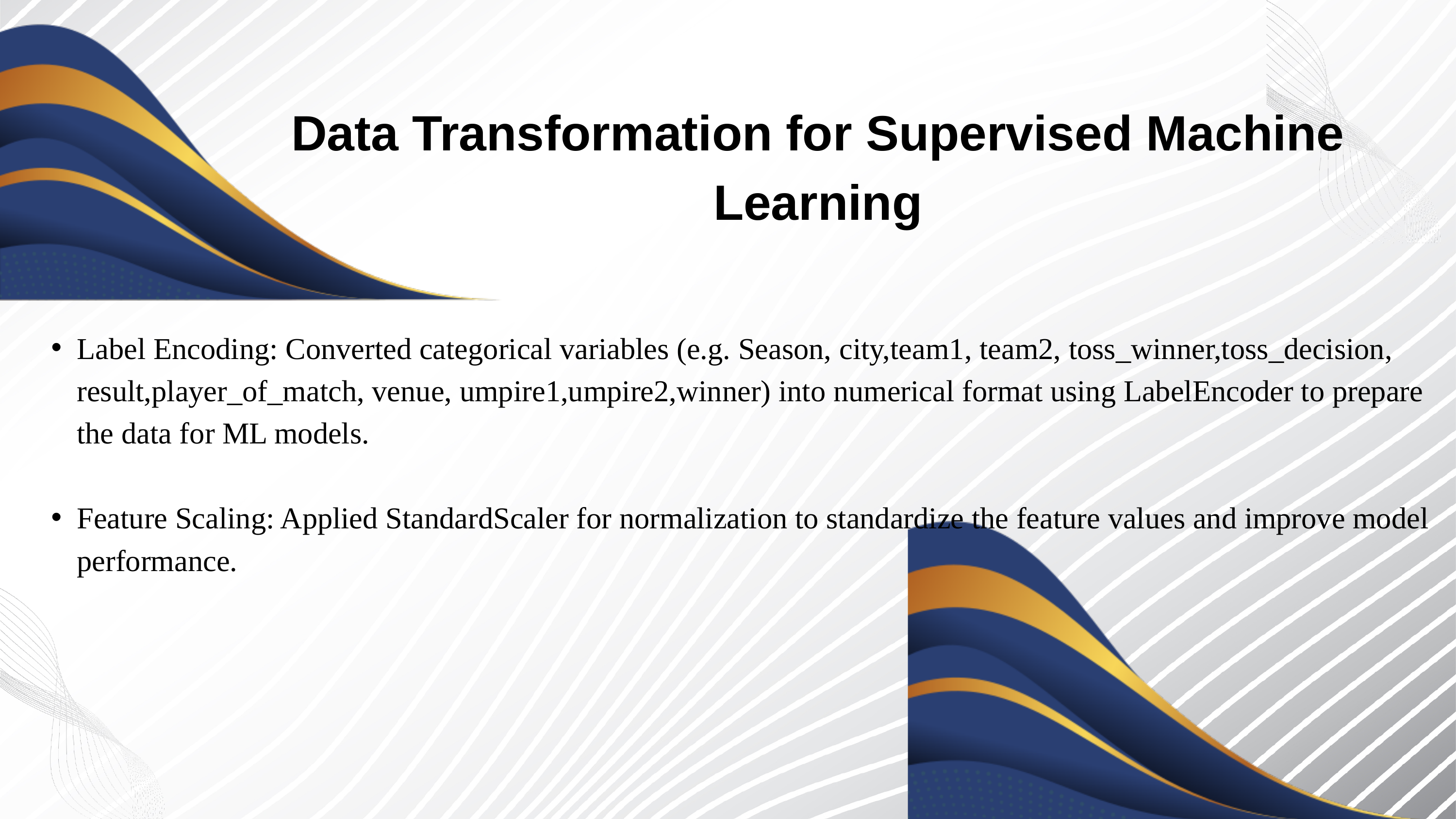

Data Transformation for Supervised Machine Learning
Label Encoding: Converted categorical variables (e.g. Season, city,team1, team2, toss_winner,toss_decision, result,player_of_match, venue, umpire1,umpire2,winner) into numerical format using LabelEncoder to prepare the data for ML models.

Feature Scaling: Applied StandardScaler for normalization to standardize the feature values and improve model performance.